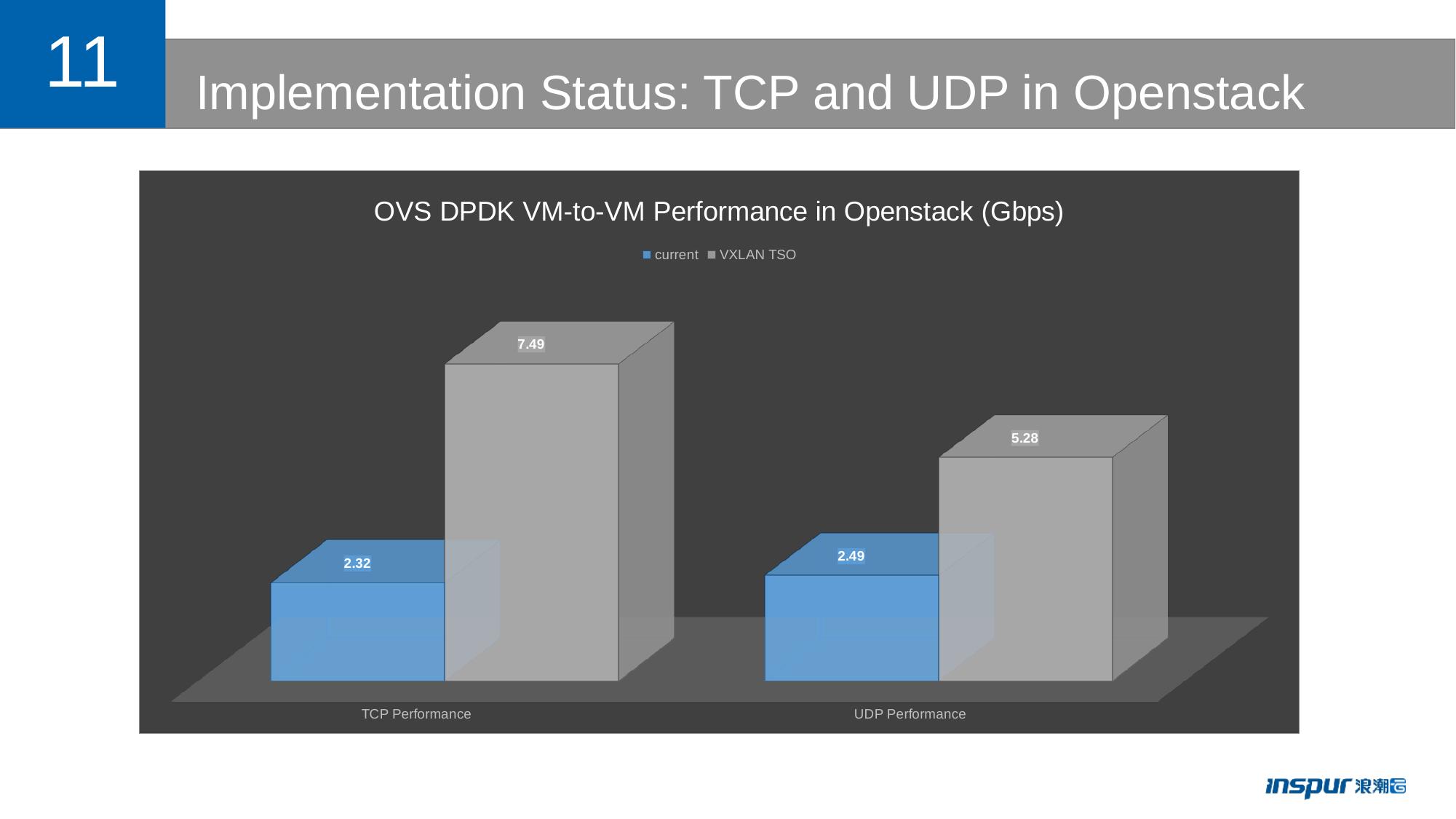

11
# Implementation Status: TCP and UDP in Openstack

[unsupported chart]